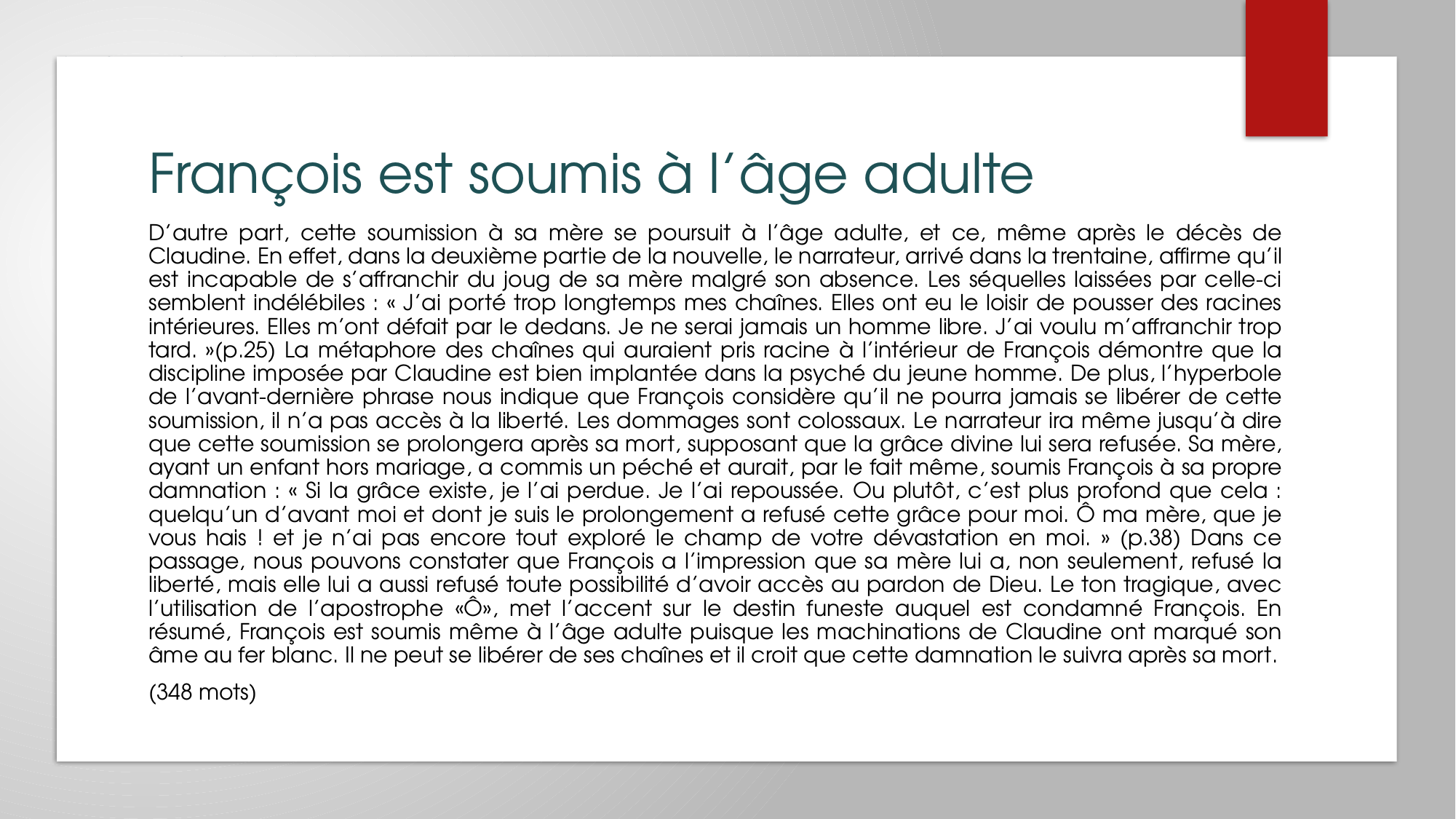

# François est soumis à l’âge adulte
D’autre part, cette soumission à sa mère se poursuit à l’âge adulte, et ce, même après le décès de Claudine. En effet, dans la deuxième partie de la nouvelle, le narrateur, arrivé dans la trentaine, affirme qu’il est incapable de s’affranchir du joug de sa mère malgré son absence. Les séquelles laissées par celle-ci semblent indélébiles : « J’ai porté trop longtemps mes chaînes. Elles ont eu le loisir de pousser des racines intérieures. Elles m’ont défait par le dedans. Je ne serai jamais un homme libre. J’ai voulu m’affranchir trop tard. »(p.25) La métaphore des chaînes qui auraient pris racine à l’intérieur de François démontre que la discipline imposée par Claudine est bien implantée dans la psyché du jeune homme. De plus, l’hyperbole de l’avant-dernière phrase nous indique que François considère qu’il ne pourra jamais se libérer de cette soumission, il n’a pas accès à la liberté. Les dommages sont colossaux. Le narrateur ira même jusqu’à dire que cette soumission se prolongera après sa mort, supposant que la grâce divine lui sera refusée. Sa mère, ayant un enfant hors mariage, a commis un péché et aurait, par le fait même, soumis François à sa propre damnation : « Si la grâce existe, je l’ai perdue. Je l’ai repoussée. Ou plutôt, c’est plus profond que cela : quelqu’un d’avant moi et dont je suis le prolongement a refusé cette grâce pour moi. Ô ma mère, que je vous hais ! et je n’ai pas encore tout exploré le champ de votre dévastation en moi. » (p.38) Dans ce passage, nous pouvons constater que François a l’impression que sa mère lui a, non seulement, refusé la liberté, mais elle lui a aussi refusé toute possibilité d’avoir accès au pardon de Dieu. Le ton tragique, avec l’utilisation de l’apostrophe «Ô», met l’accent sur le destin funeste auquel est condamné François. En résumé, François est soumis même à l’âge adulte puisque les machinations de Claudine ont marqué son âme au fer blanc. Il ne peut se libérer de ses chaînes et il croit que cette damnation le suivra après sa mort.
(348 mots)